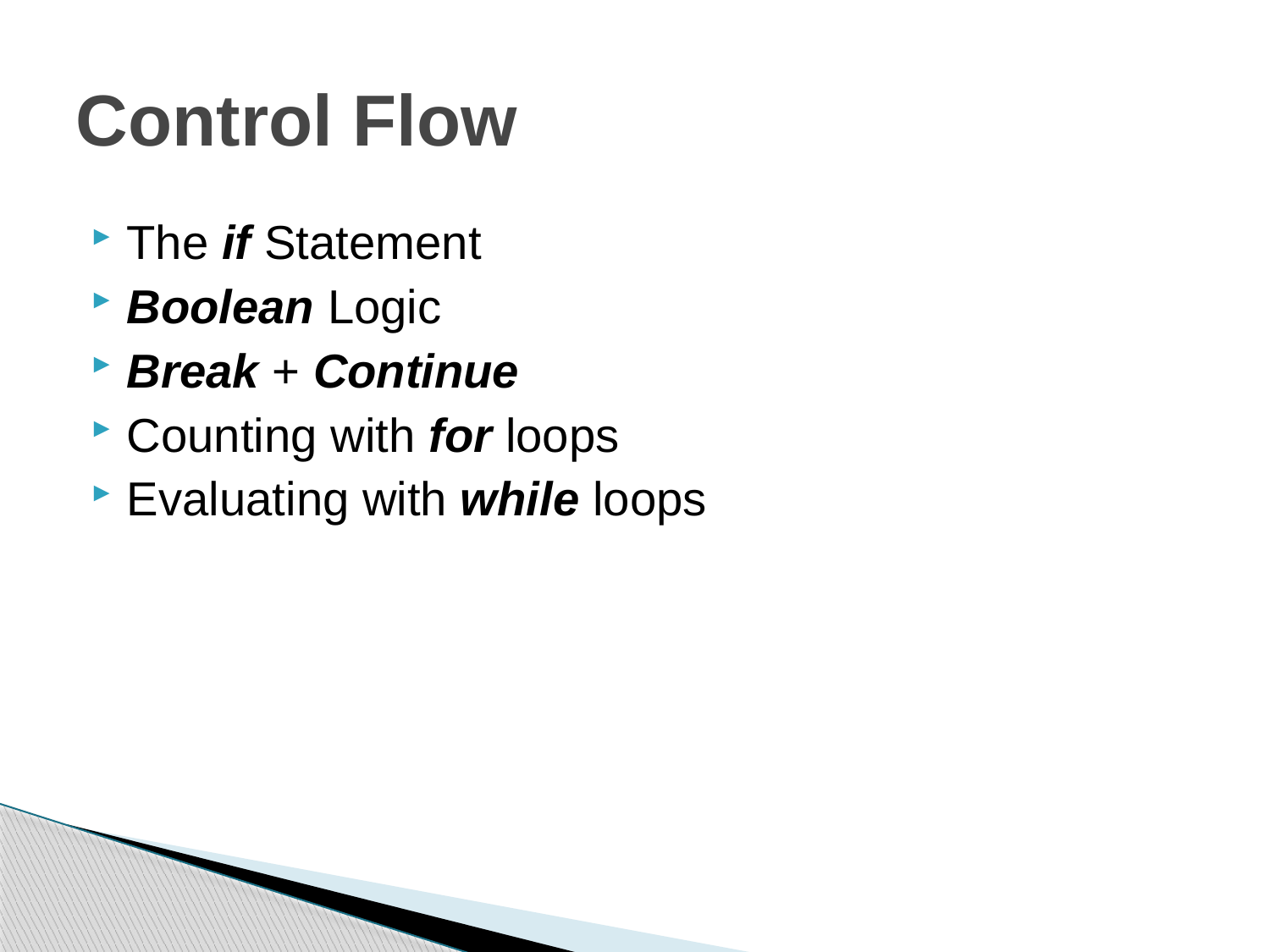

# Control Flow
The if Statement
Boolean Logic
Break + Continue
Counting with for loops
Evaluating with while loops